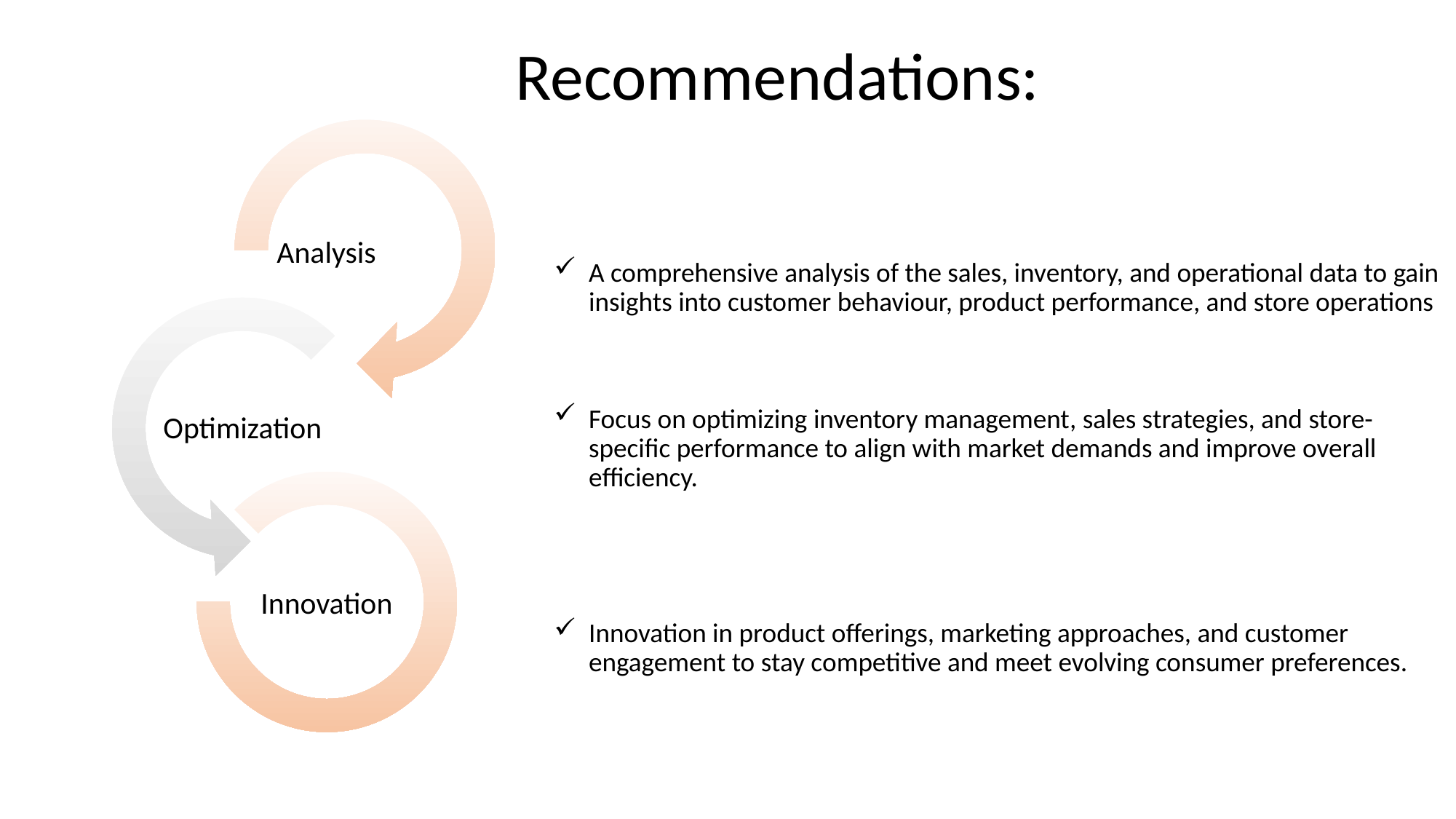

# Recommendations:
Analysis
Optimization
Innovation

A comprehensive analysis of the sales, inventory, and operational data to gain insights into customer behaviour, product performance, and store operations

Focus on optimizing inventory management, sales strategies, and store-specific performance to align with market demands and improve overall efficiency.

Innovation in product offerings, marketing approaches, and customer engagement to stay competitive and meet evolving consumer preferences.